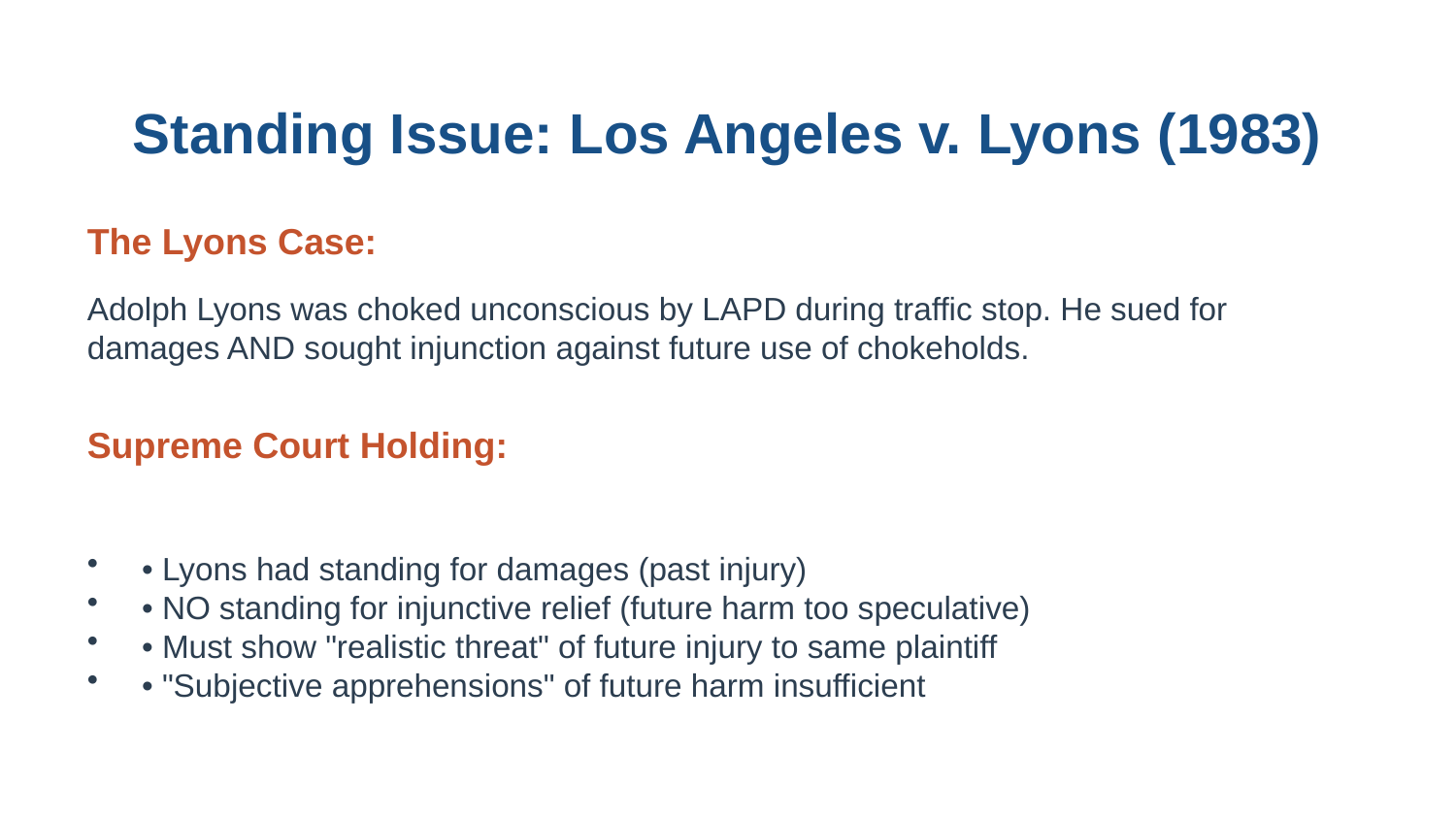

Standing Issue: Los Angeles v. Lyons (1983)
The Lyons Case:
Adolph Lyons was choked unconscious by LAPD during traffic stop. He sued for damages AND sought injunction against future use of chokeholds.
Supreme Court Holding:
• Lyons had standing for damages (past injury)
• NO standing for injunctive relief (future harm too speculative)
• Must show "realistic threat" of future injury to same plaintiff
• "Subjective apprehensions" of future harm insufficient